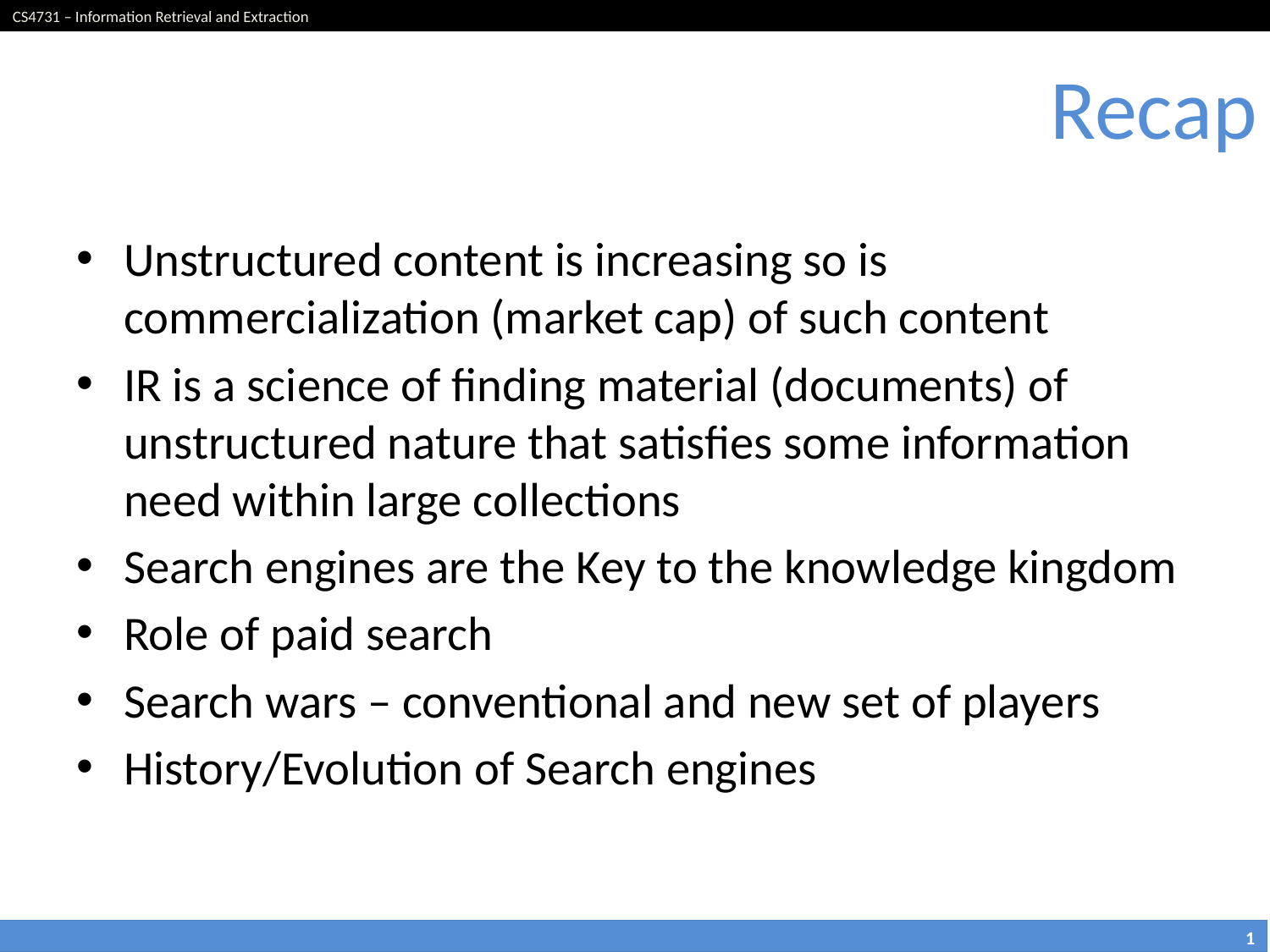

# Recap
Unstructured content is increasing so is commercialization (market cap) of such content
IR is a science of finding material (documents) of unstructured nature that satisfies some information need within large collections
Search engines are the Key to the knowledge kingdom
Role of paid search
Search wars – conventional and new set of players
History/Evolution of Search engines